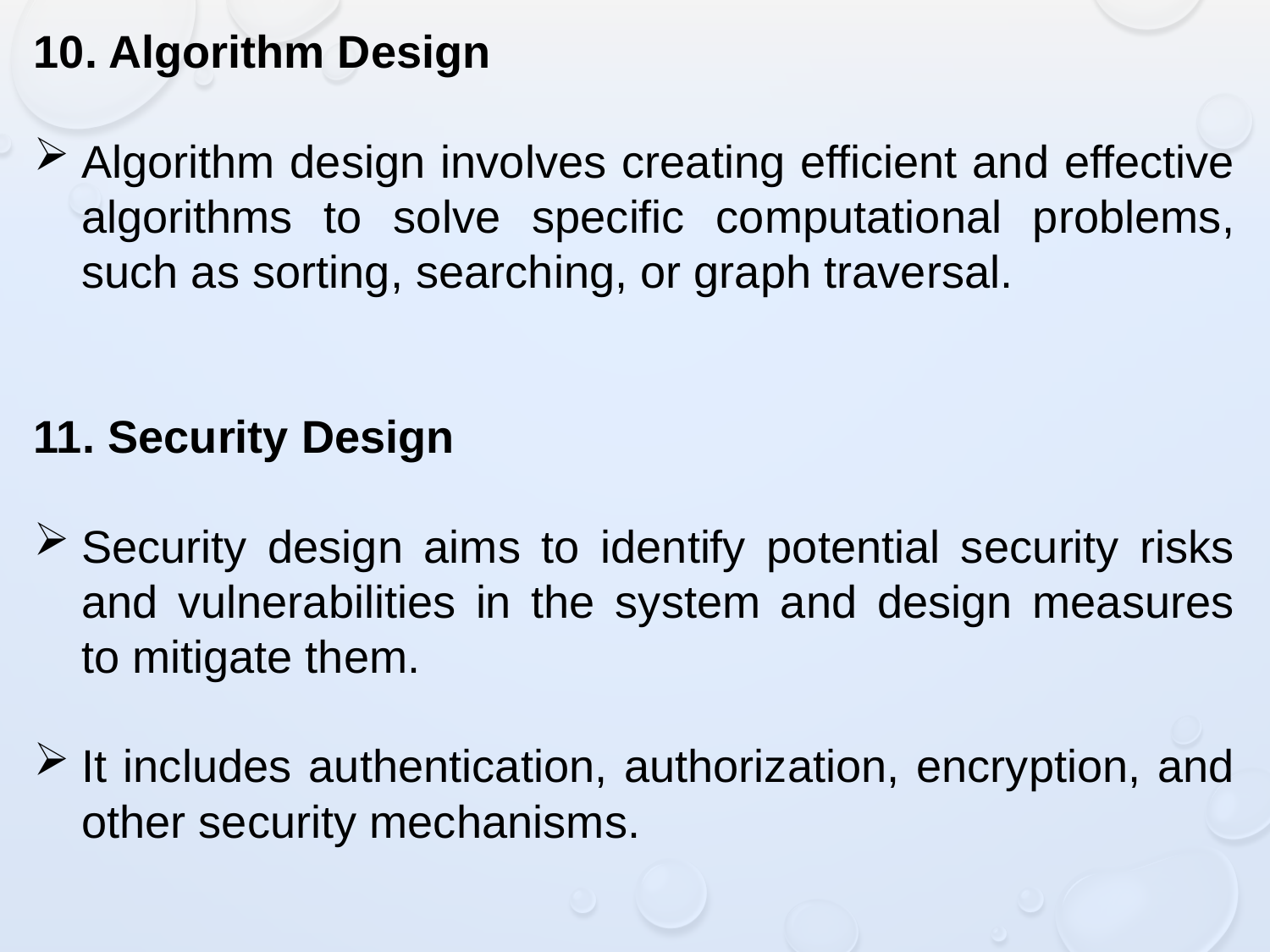

10. Algorithm Design

Algorithm design involves creating efficient and effective algorithms to solve specific computational problems, such as sorting, searching, or graph traversal.

11. Security Design

Security design aims to identify potential security risks and vulnerabilities in the system and design measures to mitigate them.

It includes authentication, authorization, encryption, and other security mechanisms.